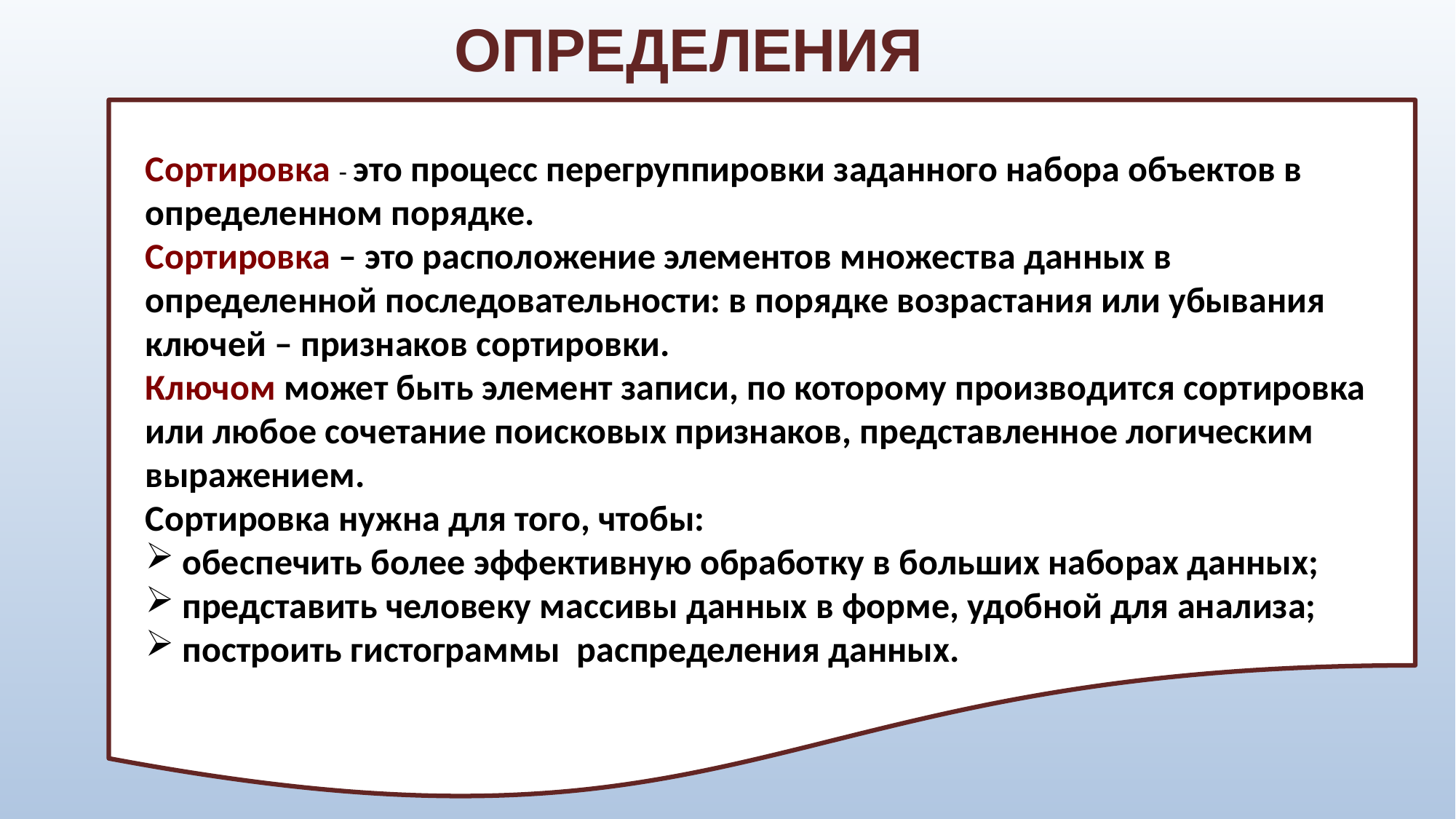

ОПРЕДЕЛЕНИЯ

Сортировка - это процесс перегруппировки заданного набора объектов в определенном порядке.
Сортировка – это расположение элементов множества данных в определенной последовательности: в порядке возрастания или убывания ключей – признаков сортировки.
Ключом может быть элемент записи, по которому производится сортировка или любое сочетание поисковых признаков, представленное логическим выражением.
Сортировка нужна для того, чтобы:
 обеспечить более эффективную обработку в больших наборах данных;
 представить человеку массивы данных в форме, удобной для анализа;
 построить гистограммы  распределения данных.